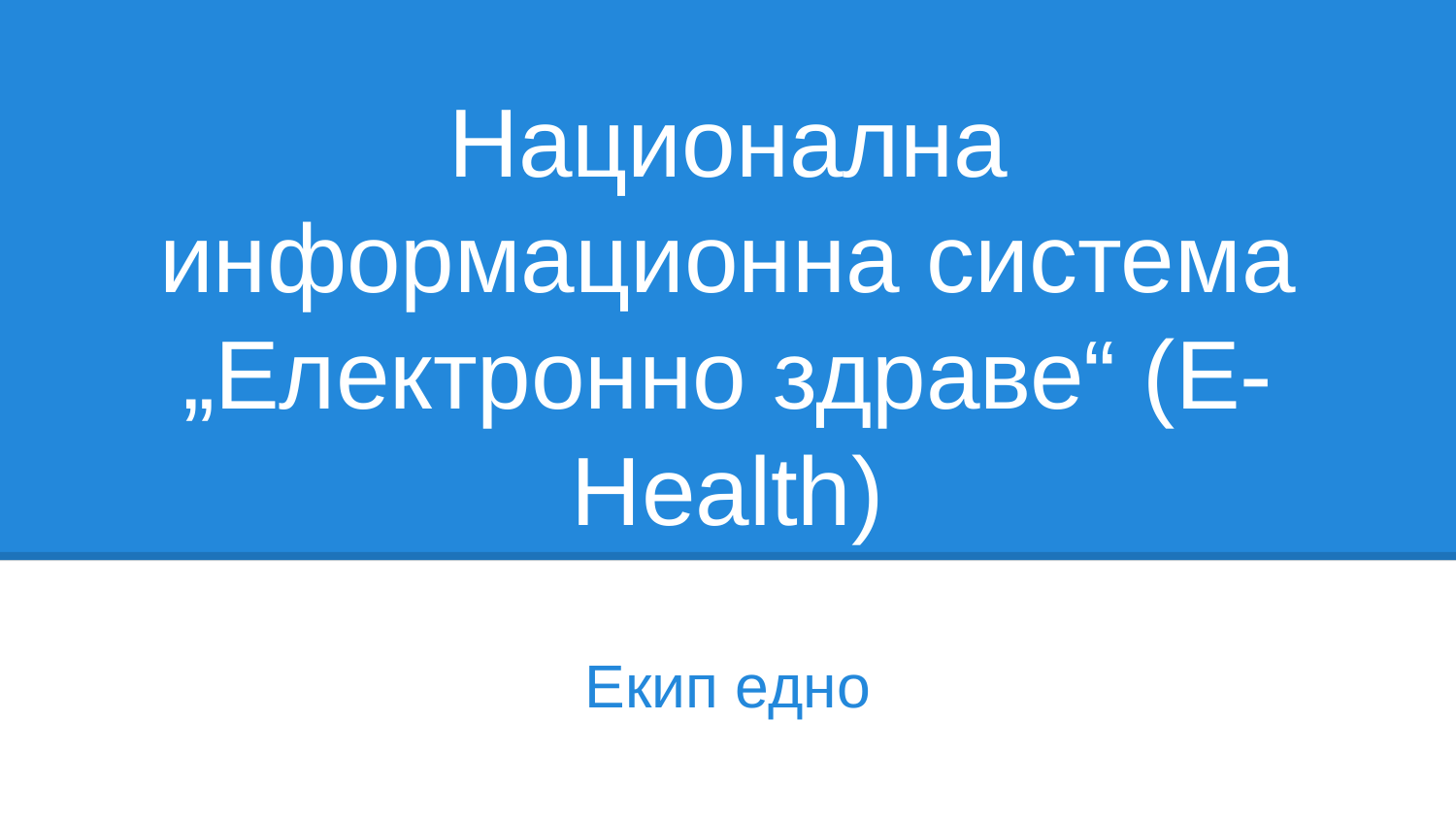

# Национална информационна система „Електронно здраве“ (E-Health)
Екип едно